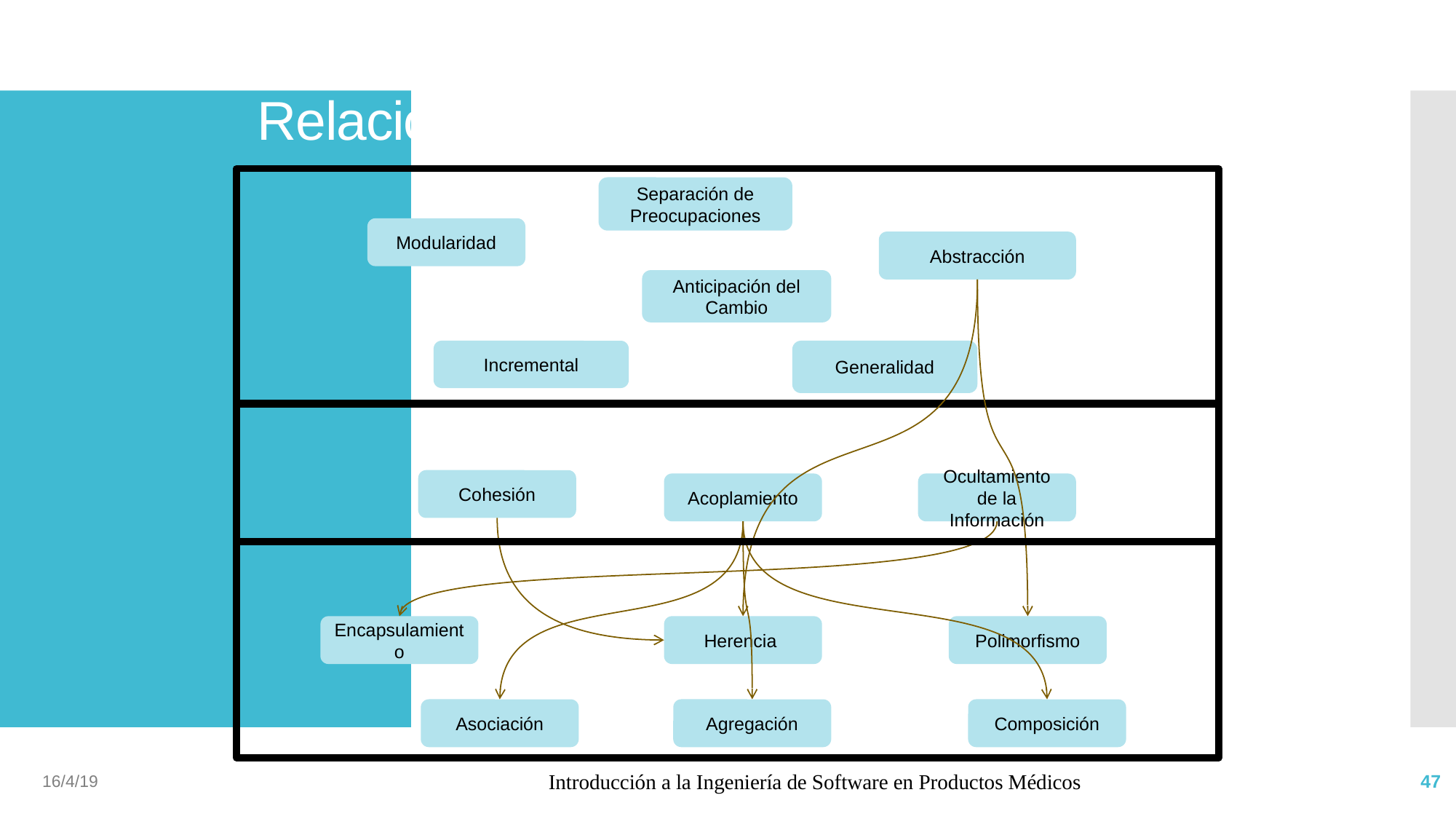

# Relaciones con Principios de Diseño OO

Separación de Preocupaciones
Modularidad
Abstracción
Anticipación del Cambio
Incremental
Generalidad

Cohesión
Acoplamiento
Ocultamiento de la Información

Encapsulamiento
Herencia
Polimorfismo
Asociación
Agregación
Composición
16/4/19
Introducción a la Ingeniería de Software en Productos Médicos
47